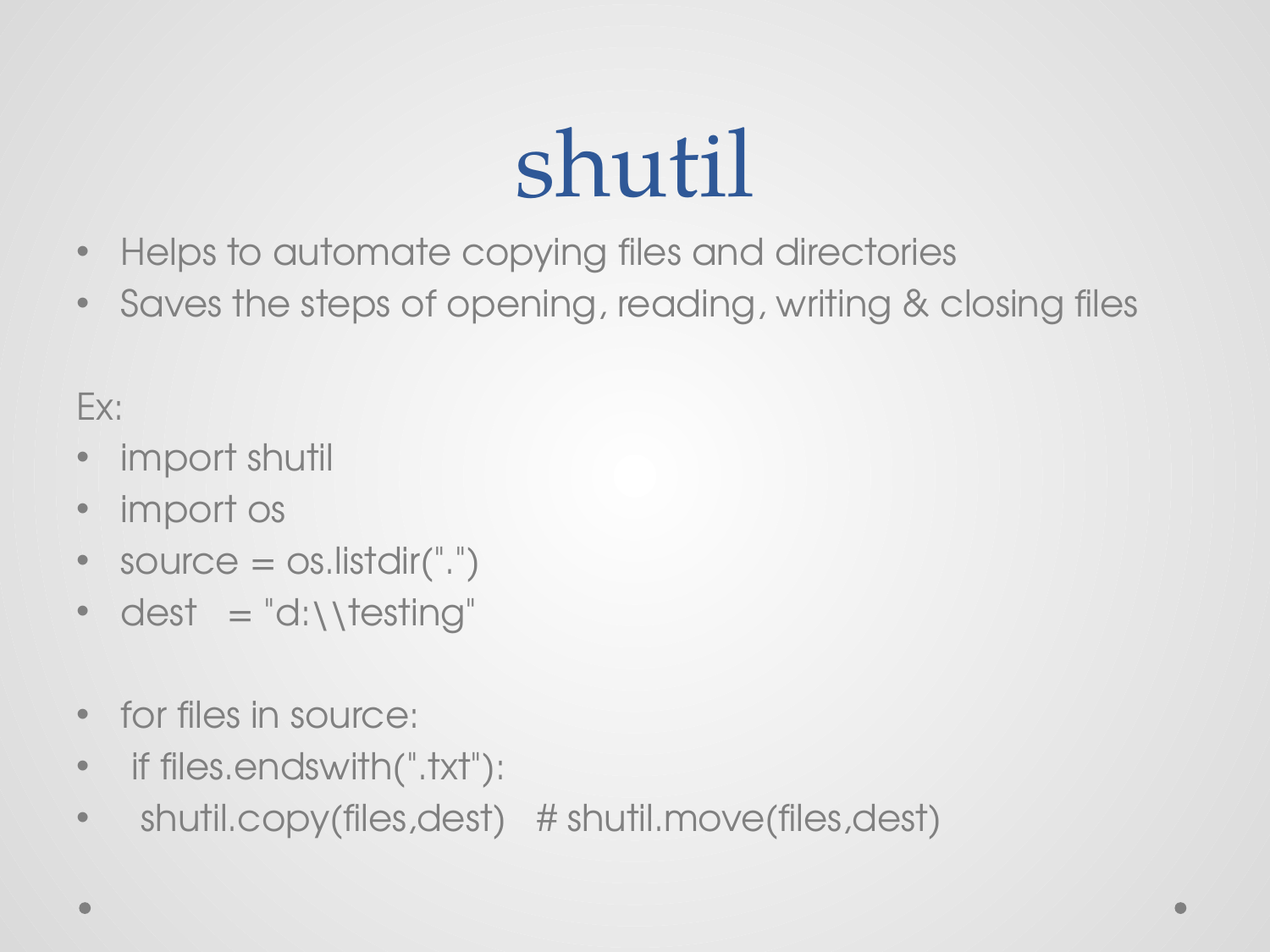

# shutil
Helps to automate copying files and directories
Saves the steps of opening, reading, writing & closing files

Ex:
import shutil
import os
source = os.listdir(".")
dest   = "d:\\testing"

for files in source:
 if files.endswith(".txt"):
  shutil.copy(files,dest)   # shutil.move(files,dest)